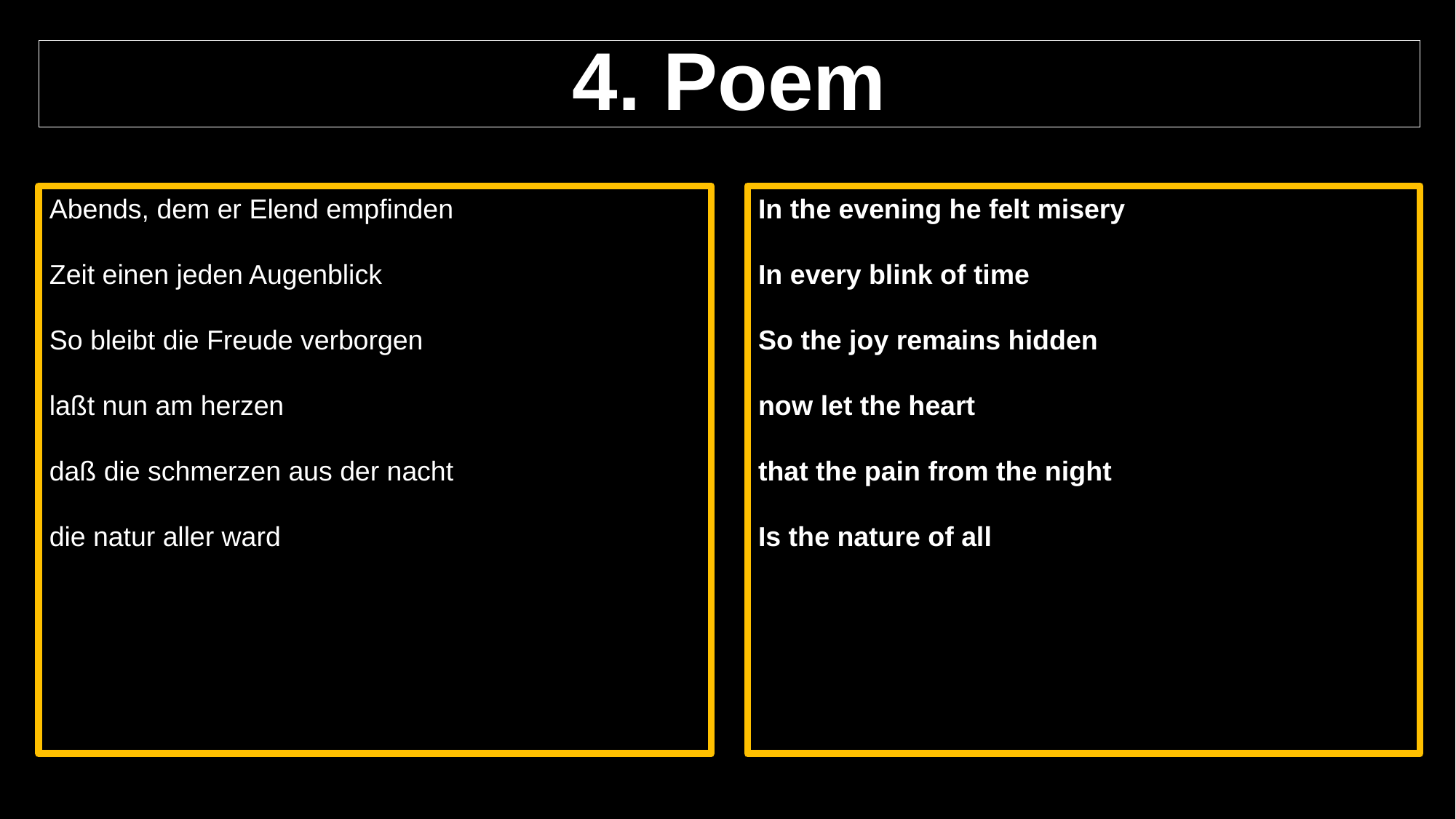

4. Poem
Abends, dem er Elend empfinden

Zeit einen jeden Augenblick

So bleibt die Freude verborgen

laßt nun am herzen

daß die schmerzen aus der nacht

die natur aller ward

In the evening he felt misery

In every blink of time

So the joy remains hidden

now let the heart

that the pain from the night

Is the nature of all